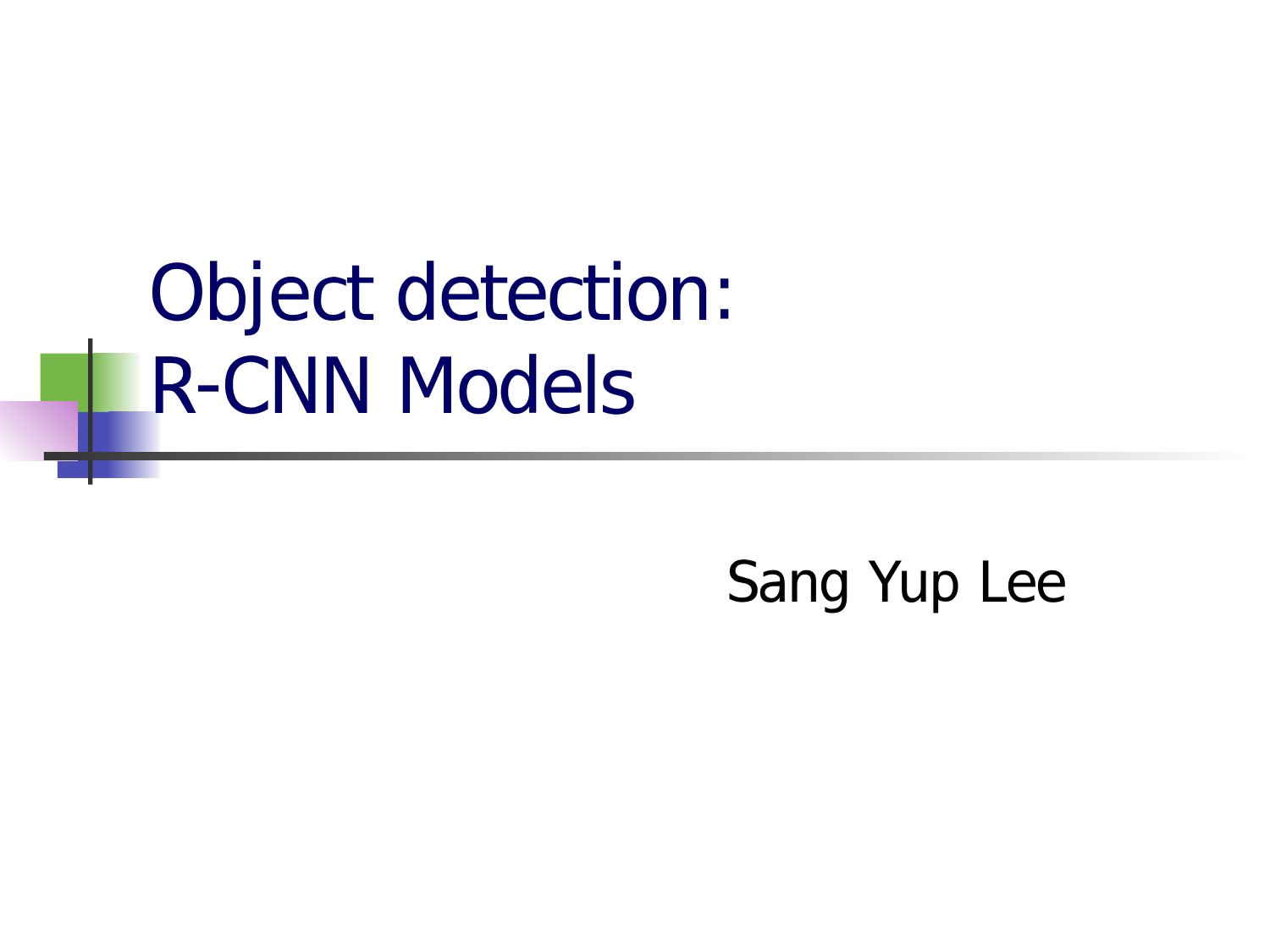

# Object detection: R-CNN Models
Sang Yup Lee